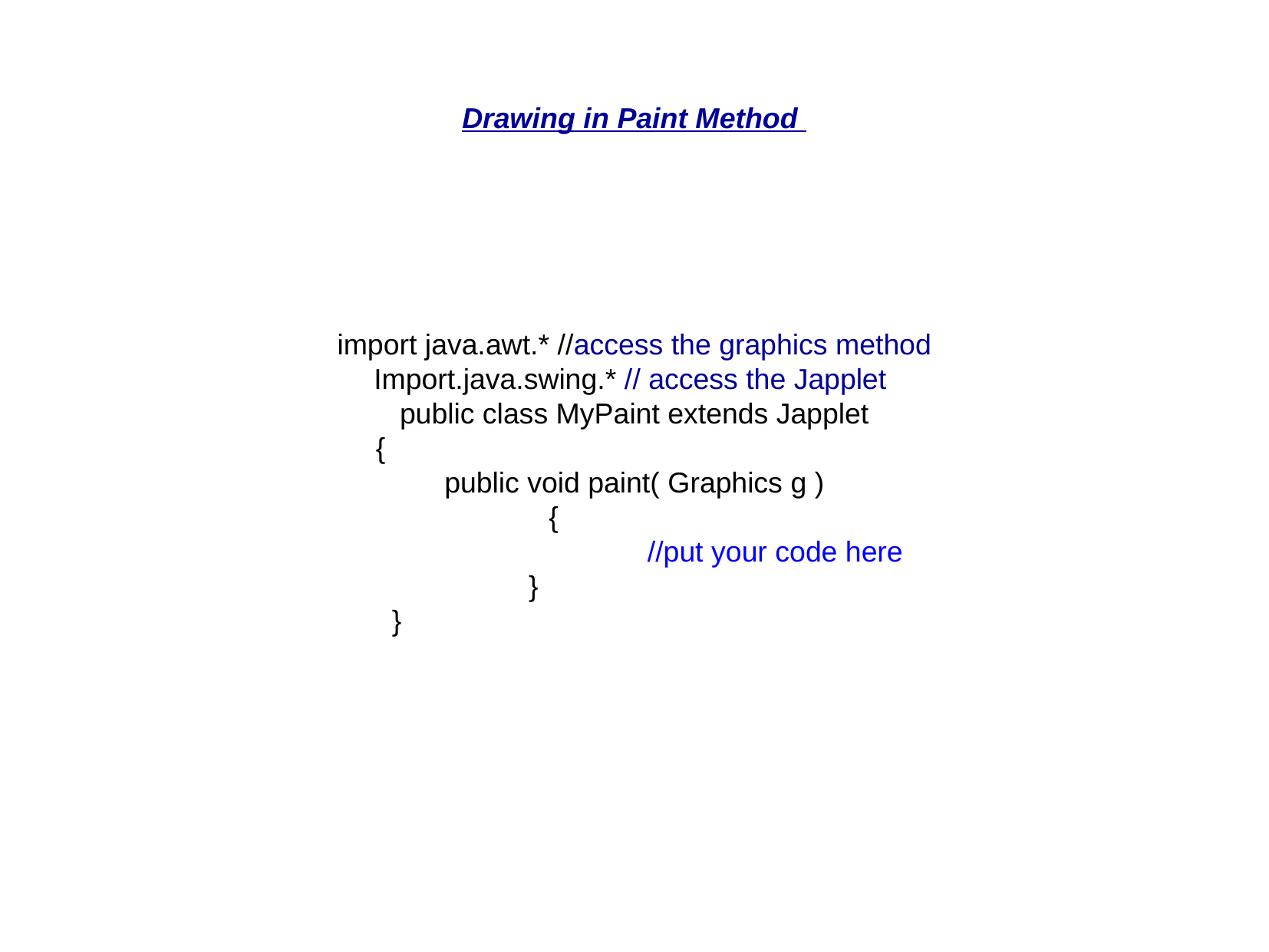

Drawing in Paint Method
import java.awt.* //access the graphics method
Import.java.swing.* // access the Japplet
public class MyPaint extends Japplet
   {
public void paint( Graphics g )
 {
                                    //put your code here
}
}